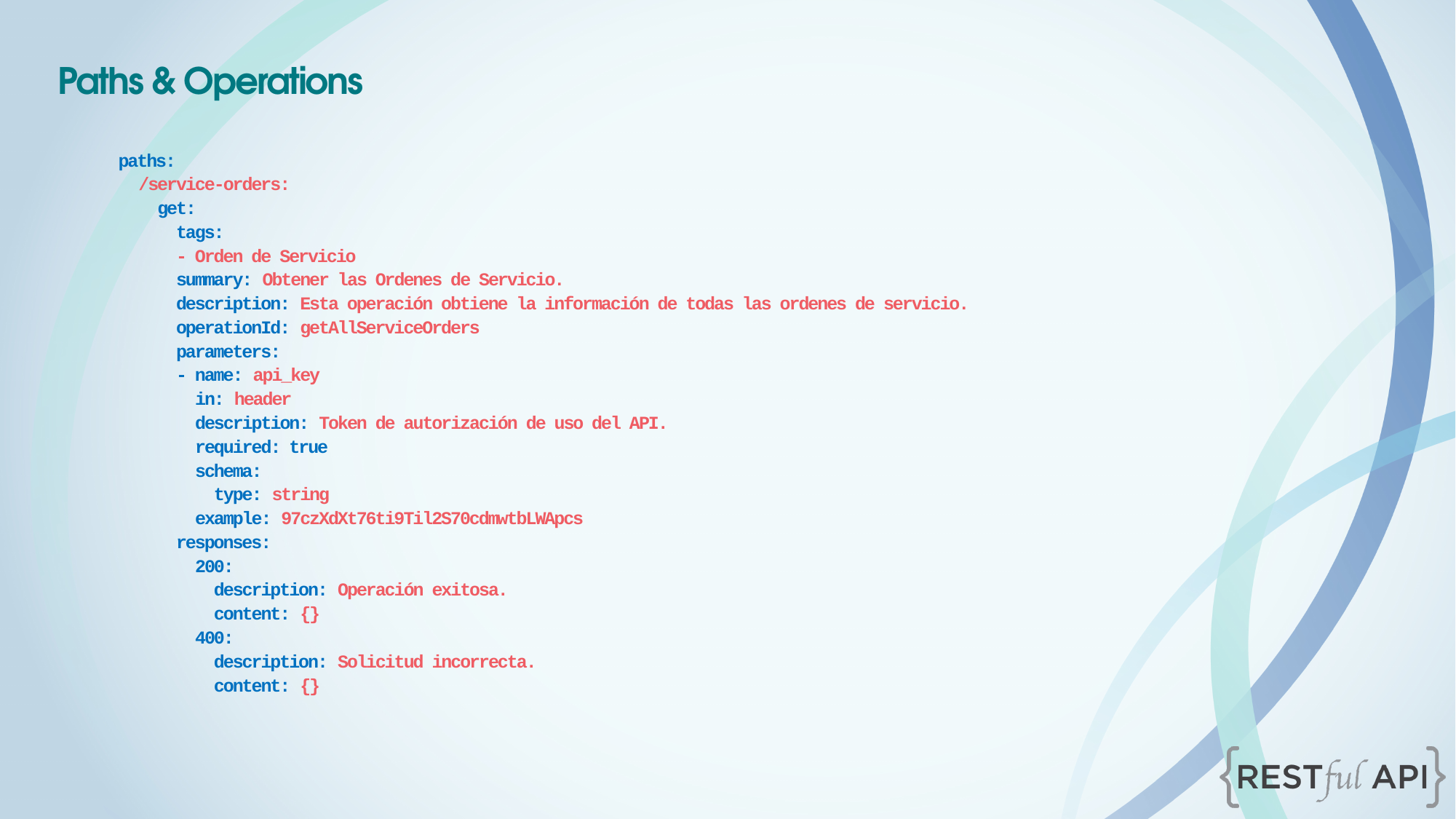

Paths & Operations
paths:
  /service-orders:
    get:
      tags:
      - Orden de Servicio
      summary: Obtener las Ordenes de Servicio.
      description: Esta operación obtiene la información de todas las ordenes de servicio.
      operationId: getAllServiceOrders
      parameters:
      - name: api_key
        in: header
        description: Token de autorización de uso del API.
        required: true
        schema:
          type: string
        example: 97czXdXt76ti9Til2S70cdmwtbLWApcs
      responses:
        200:
          description: Operación exitosa.
          content: {}
        400:
          description: Solicitud incorrecta.
          content: {}